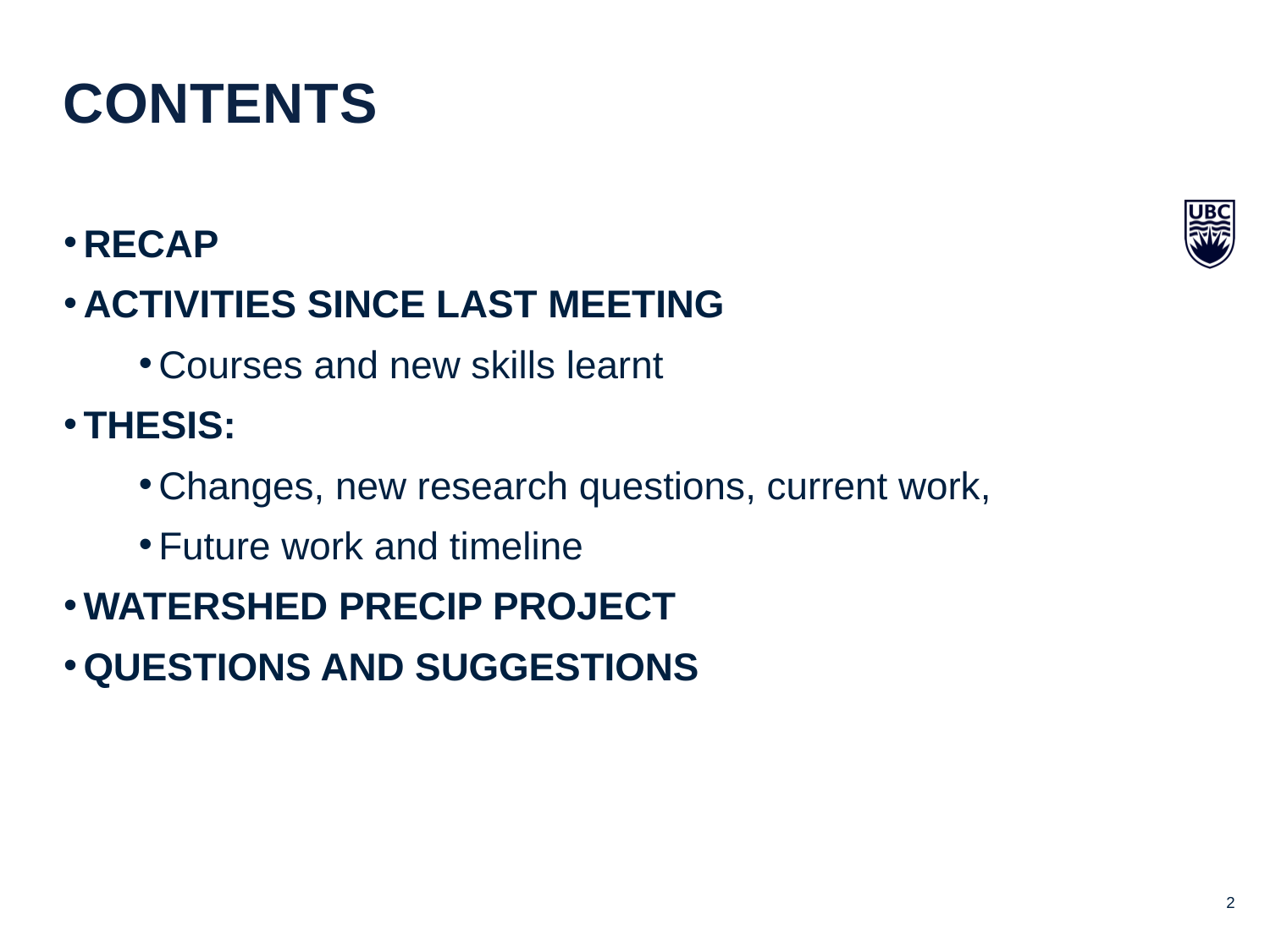

Contents
RECAP
ACTIVITIES SINCE LAST MEETING
Courses and new skills learnt
THESIS:
Changes, new research questions, current work,
Future work and timeline
WATERSHED PRECIP PROJECT
QUESTIONS AND SUGGESTIONS